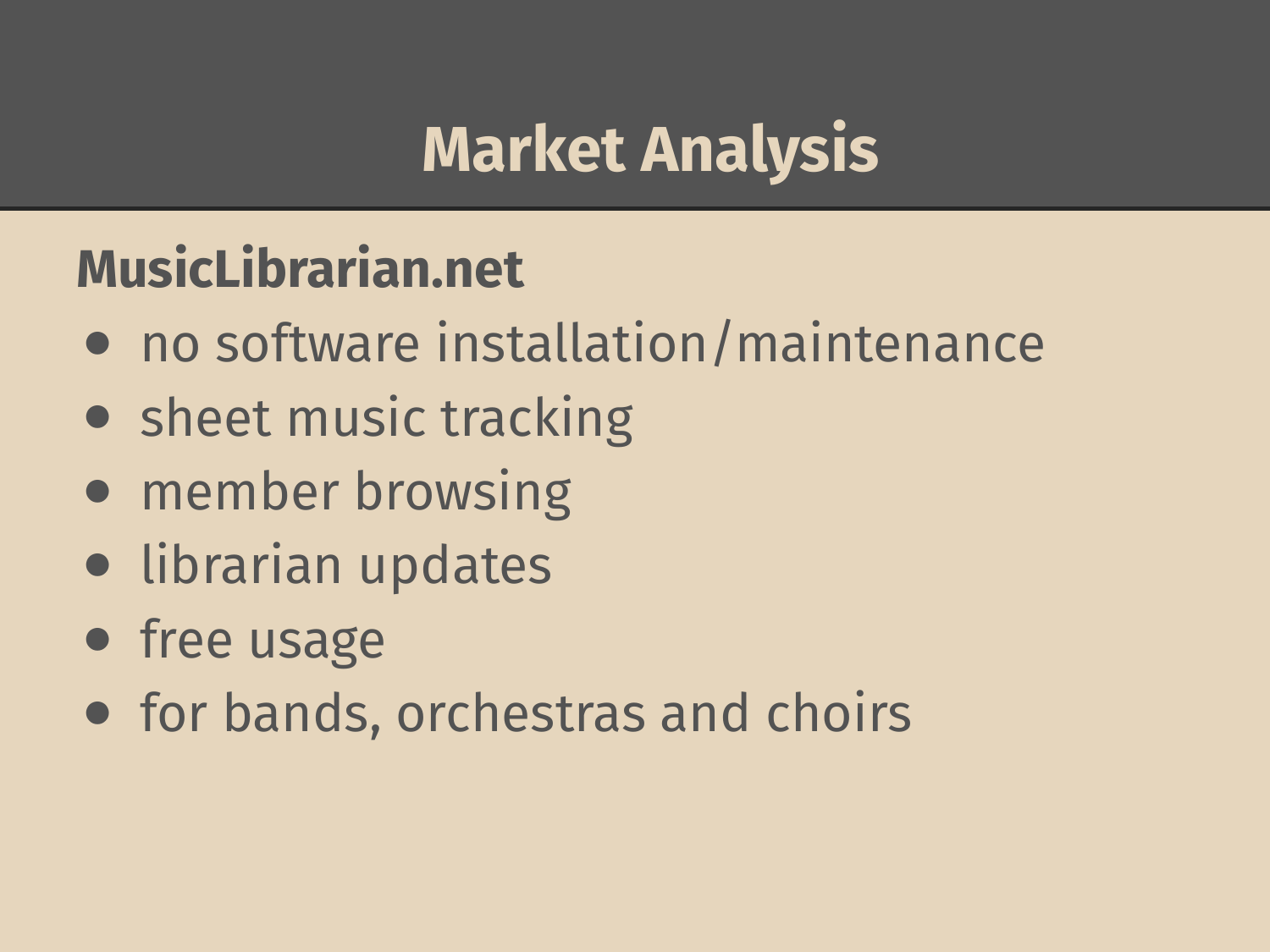

# Market Analysis
MusicLibrarian.net
no software installation/maintenance
sheet music tracking
member browsing
librarian updates
free usage
for bands, orchestras and choirs